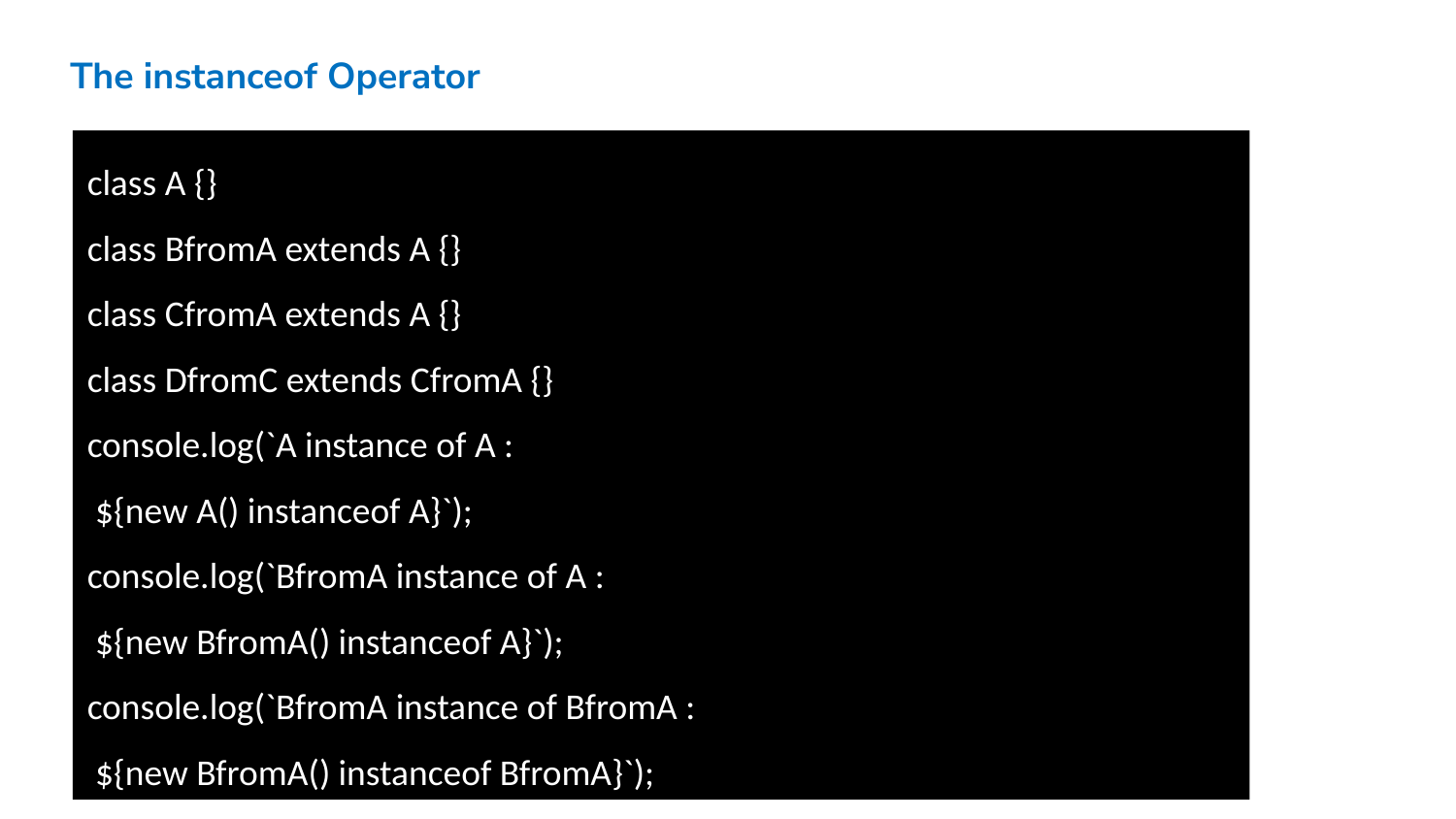

The instanceof Operator
class A {}
class BfromA extends A {}
class CfromA extends A {}
class DfromC extends CfromA {}
console.log(`A instance of A :
 ${new A() instanceof A}`);
console.log(`BfromA instance of A :
 ${new BfromA() instanceof A}`);
console.log(`BfromA instance of BfromA :
 ${new BfromA() instanceof BfromA}`);